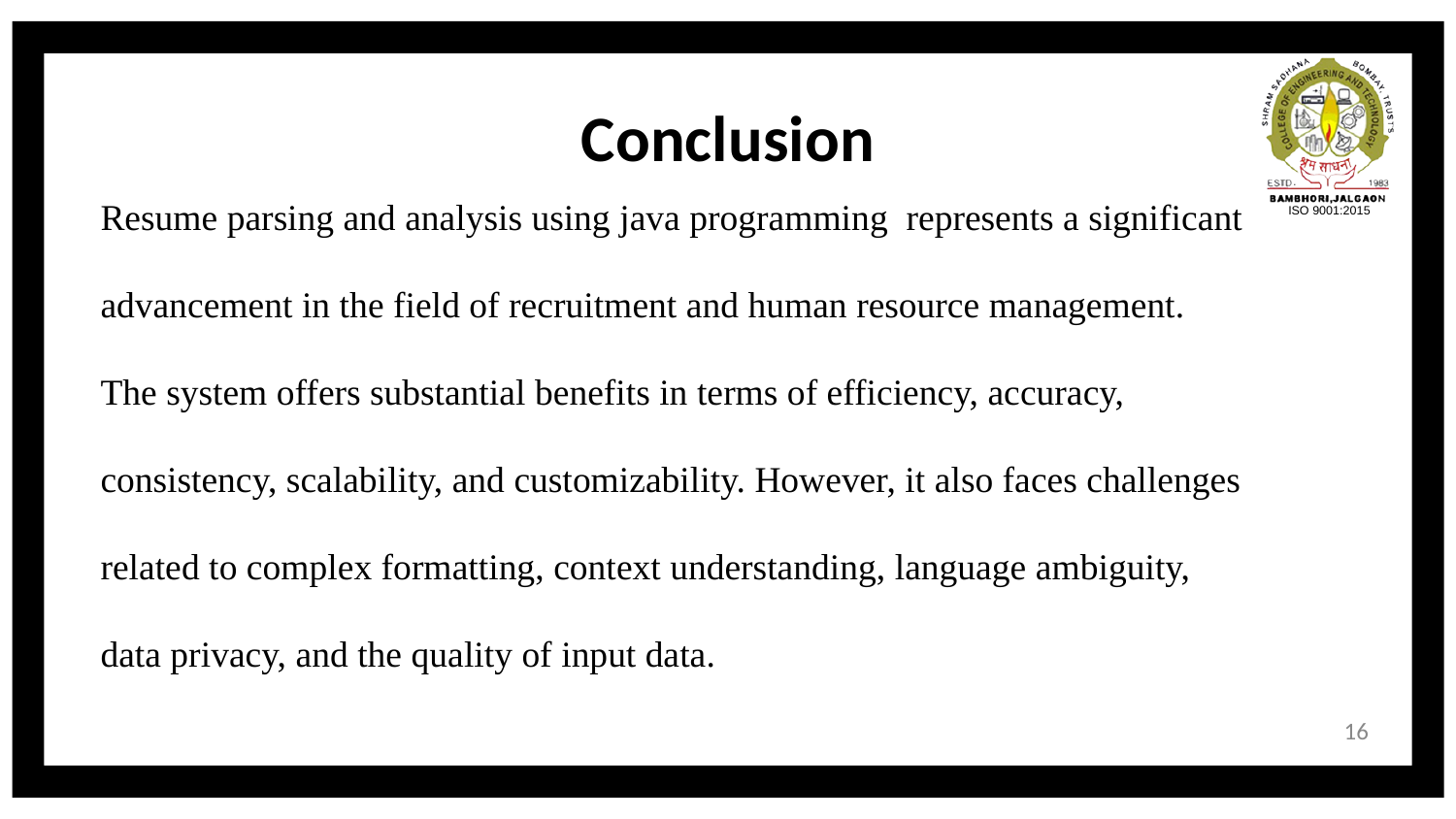

# Conclusion
Resume parsing and analysis using java programming  represents a significant advancement in the field of recruitment and human resource management. The system offers substantial benefits in terms of efficiency, accuracy, consistency, scalability, and customizability. However, it also faces challenges related to complex formatting, context understanding, language ambiguity, data privacy, and the quality of input data.

16